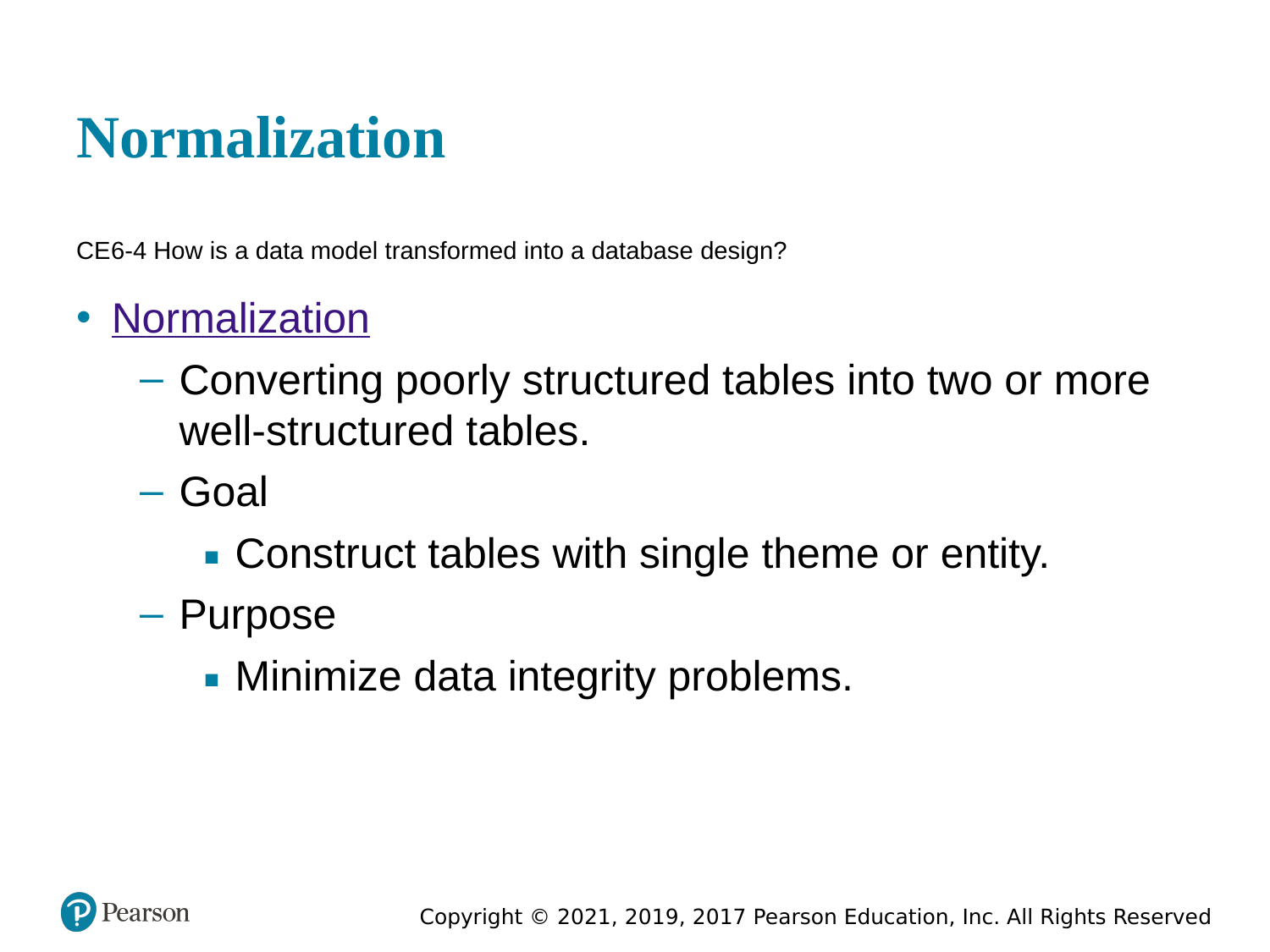

# Normalization
CE 6-4 How is a data model transformed into a database design?
Normalization
Converting poorly structured tables into two or more well-structured tables.
Goal
Construct tables with single theme or entity.
Purpose
Minimize data integrity problems.